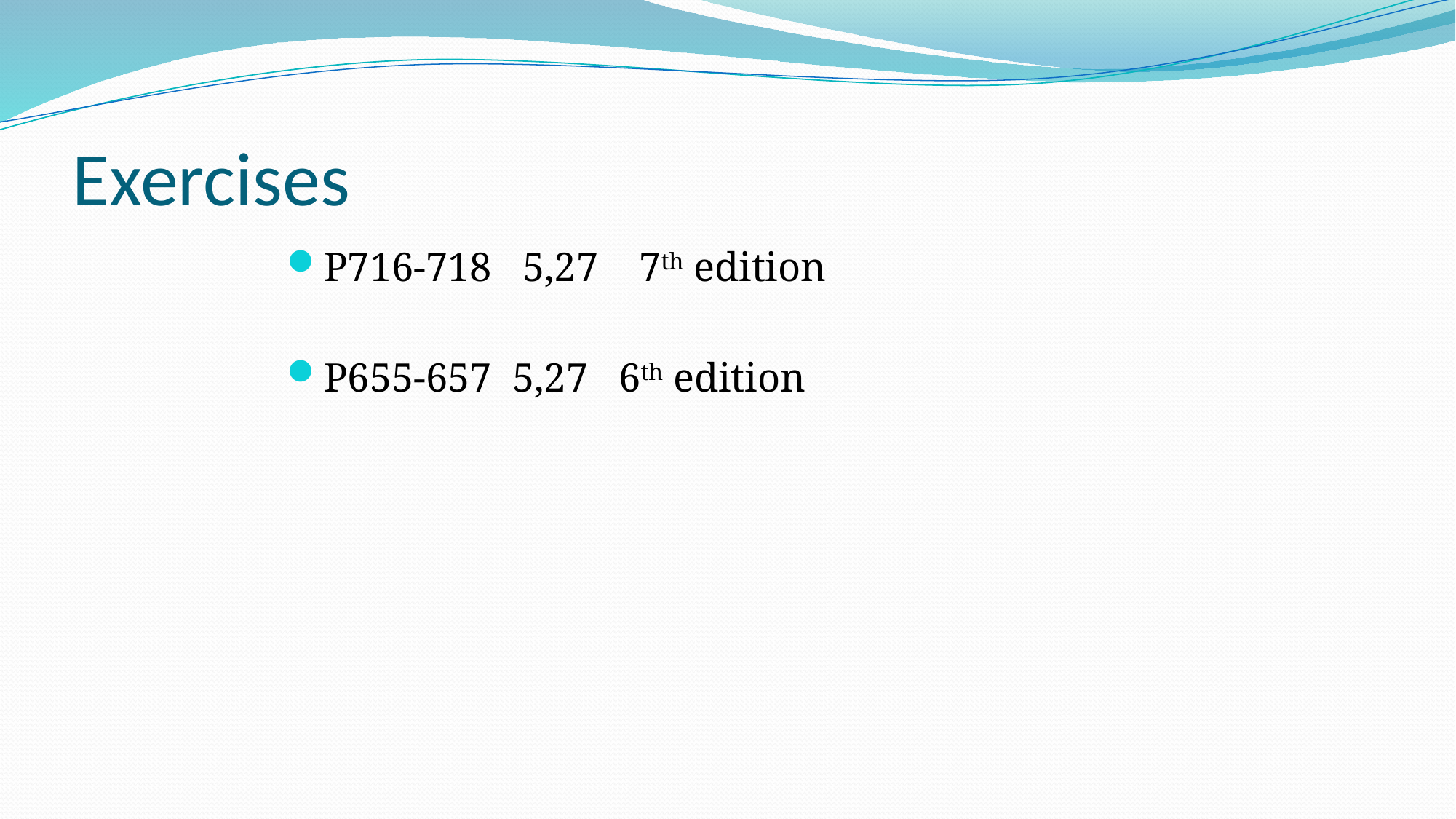

# Exercises
P716-718   5,27    7th edition

P655-657  5,27   6th edition